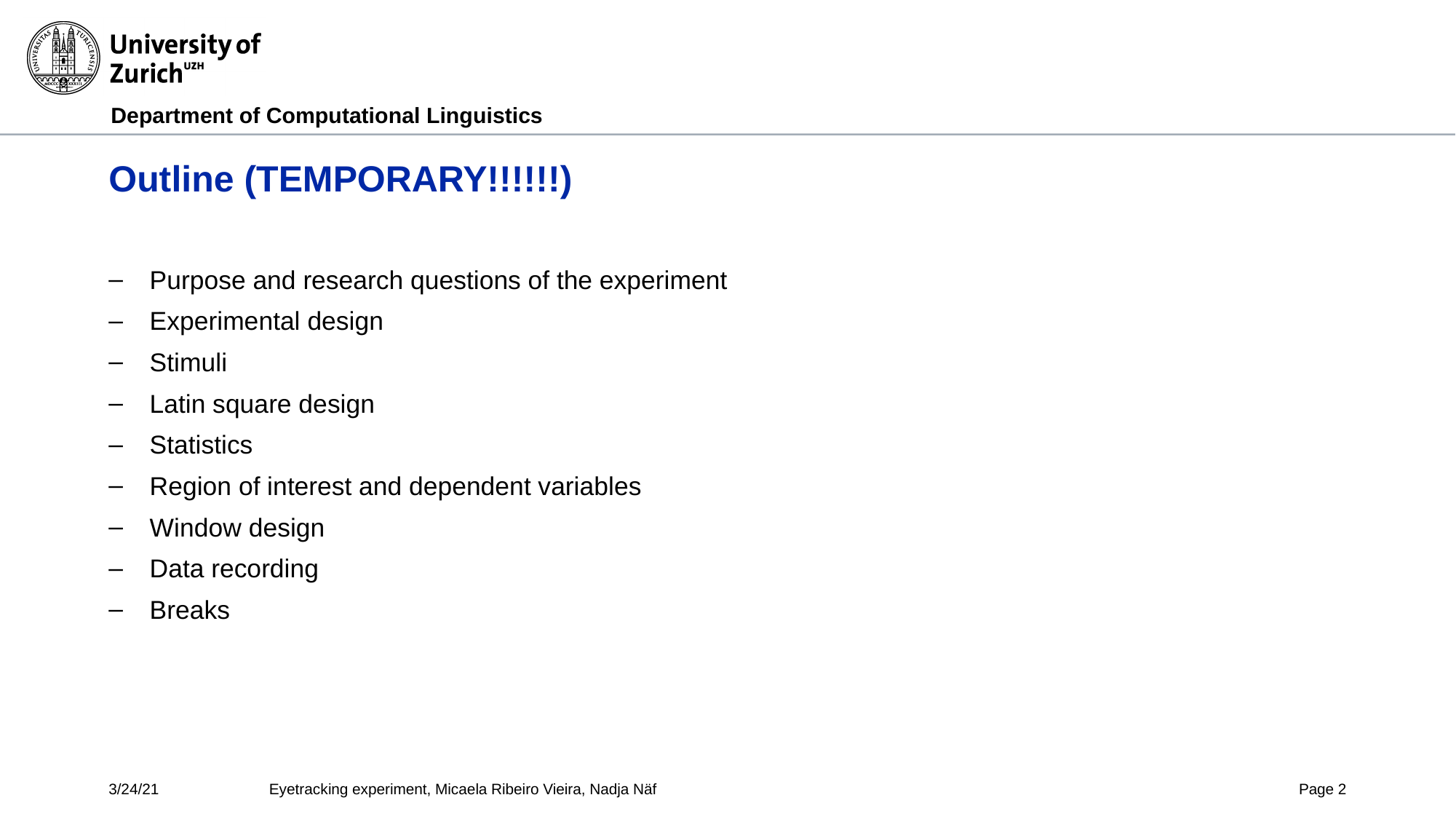

Department of Computational Linguistics
# Outline (TEMPORARY!!!!!!)
Purpose and research questions of the experiment
Experimental design
Stimuli
Latin square design
Statistics
Region of interest and dependent variables
Window design
Data recording
Breaks

3/24/21

Eyetracking experiment, Micaela Ribeiro Vieira, Nadja Näf
Page 2